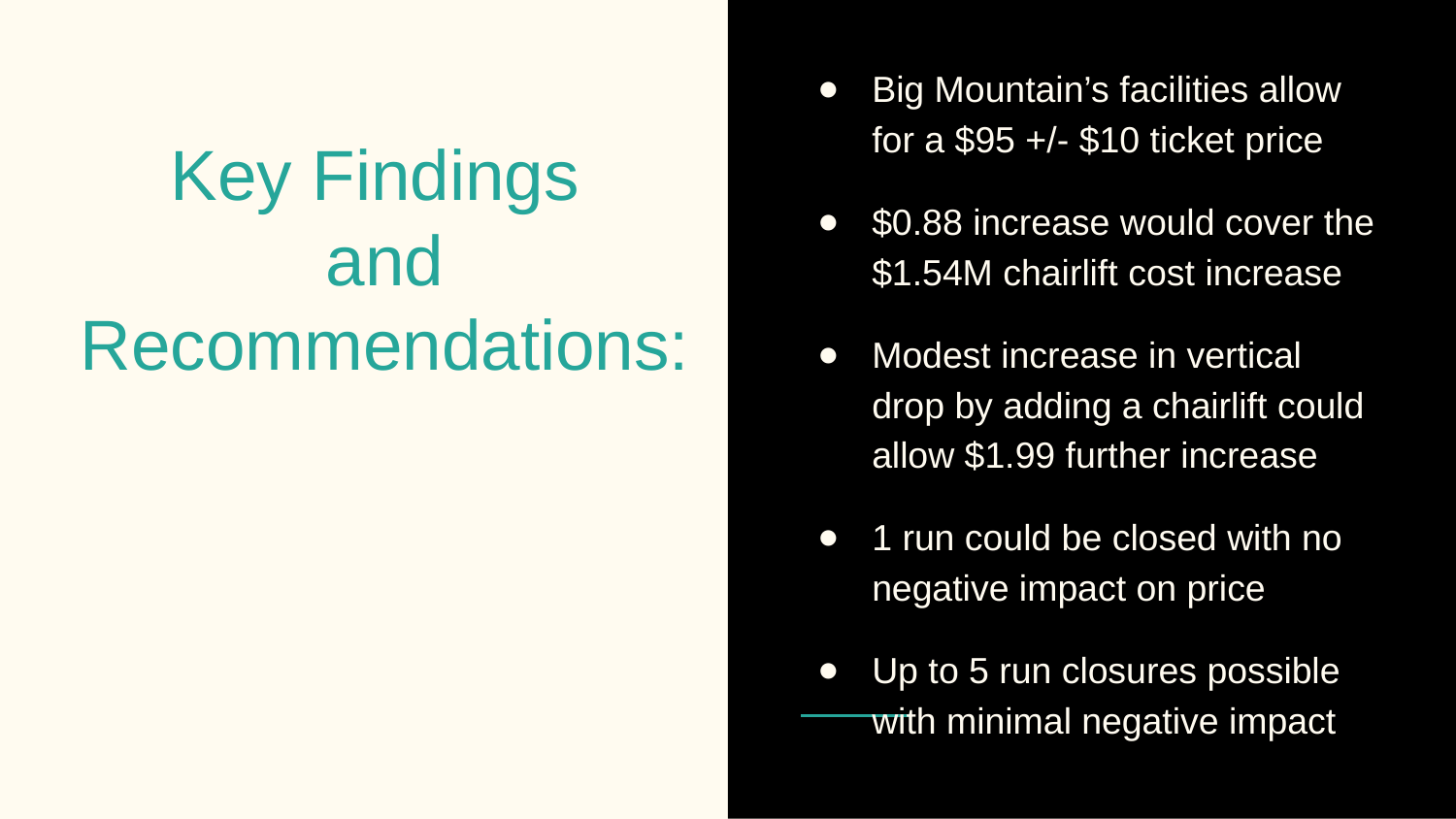

Big Mountain’s facilities allow for a $95 +/- $10 ticket price
$0.88 increase would cover the $1.54M chairlift cost increase
Modest increase in vertical drop by adding a chairlift could allow $1.99 further increase
1 run could be closed with no negative impact on price
Up to 5 run closures possible with minimal negative impact
Key Findings
and
Recommendations: